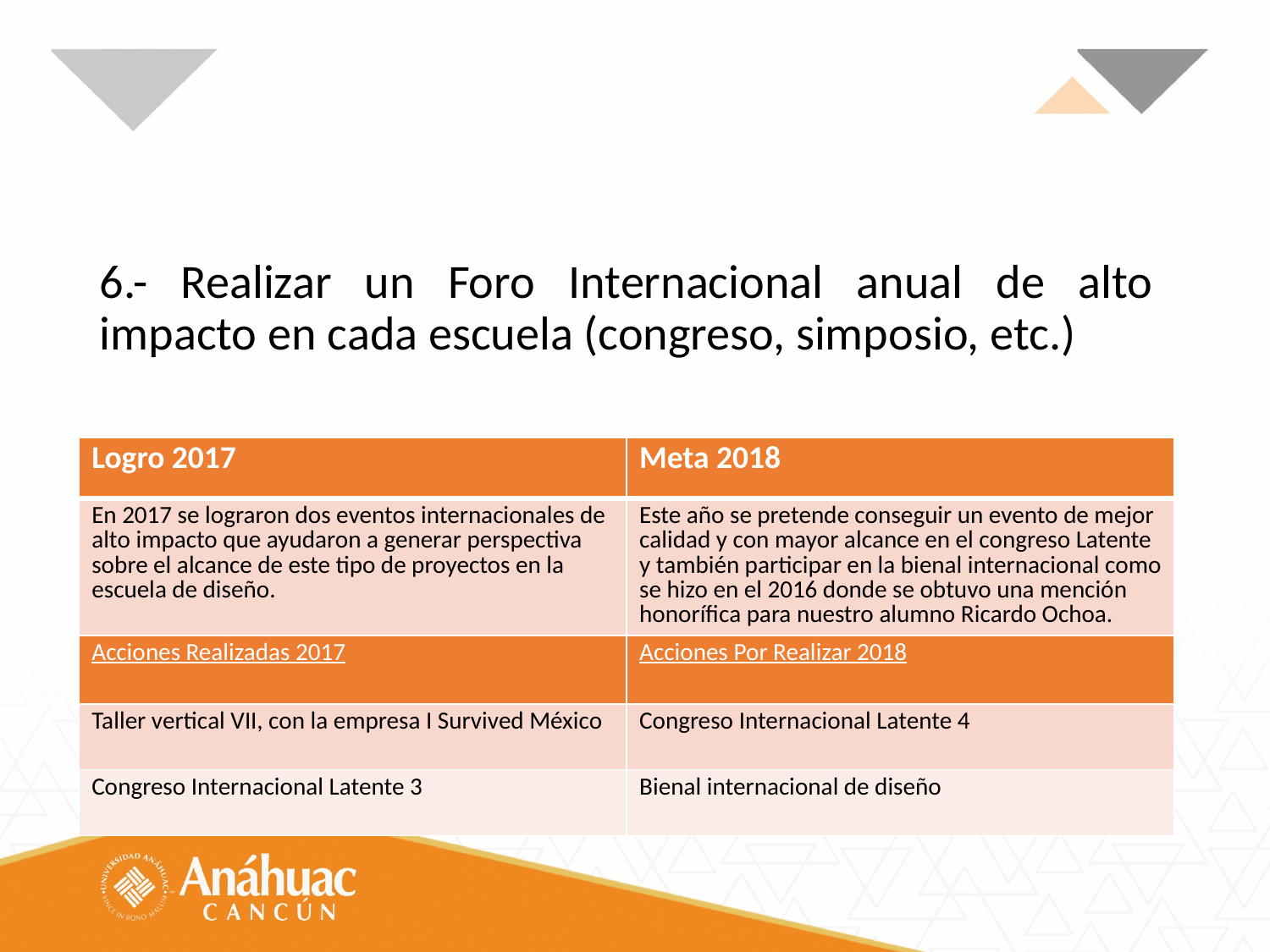

# 6.- Realizar un Foro Internacional anual de alto impacto en cada escuela (congreso, simposio, etc.)
| Logro 2017 | Meta 2018 |
| --- | --- |
| En 2017 se lograron dos eventos internacionales de alto impacto que ayudaron a generar perspectiva sobre el alcance de este tipo de proyectos en la escuela de diseño. | Este año se pretende conseguir un evento de mejor calidad y con mayor alcance en el congreso Latente y también participar en la bienal internacional como se hizo en el 2016 donde se obtuvo una mención honorífica para nuestro alumno Ricardo Ochoa. |
| Acciones Realizadas 2017 | Acciones Por Realizar 2018 |
| Taller vertical VII, con la empresa I Survived México | Congreso Internacional Latente 4 |
| Congreso Internacional Latente 3 | Bienal internacional de diseño |